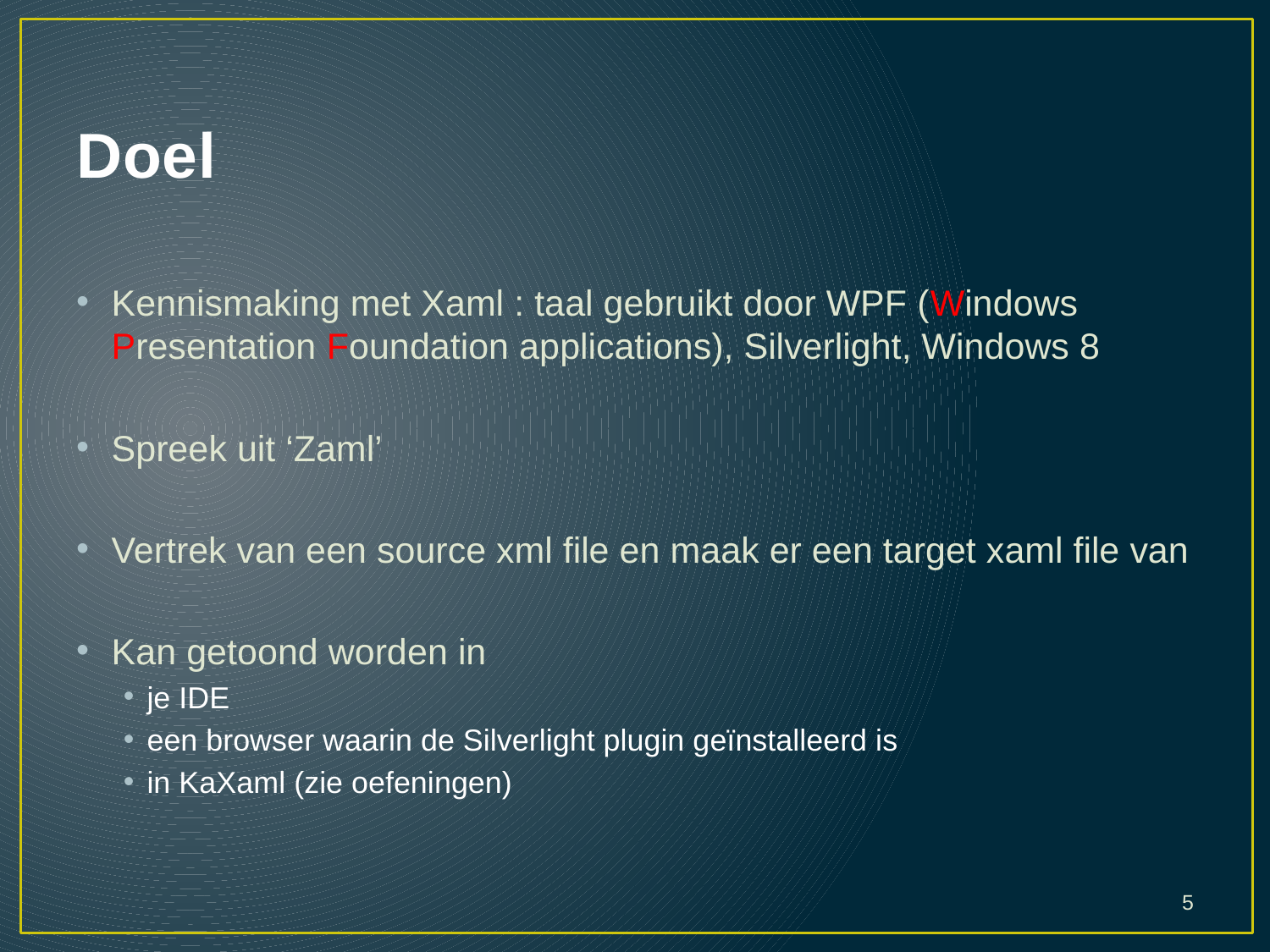

# Doel

Kennismaking met Xaml : taal gebruikt door WPF (Windows Presentation Foundation applications), Silverlight, Windows 8

Spreek uit ‘Zaml’

Vertrek van een source xml file en maak er een target xaml file van

Kan getoond worden in
je IDE
een browser waarin de Silverlight plugin geïnstalleerd is
in KaXaml (zie oefeningen)

5